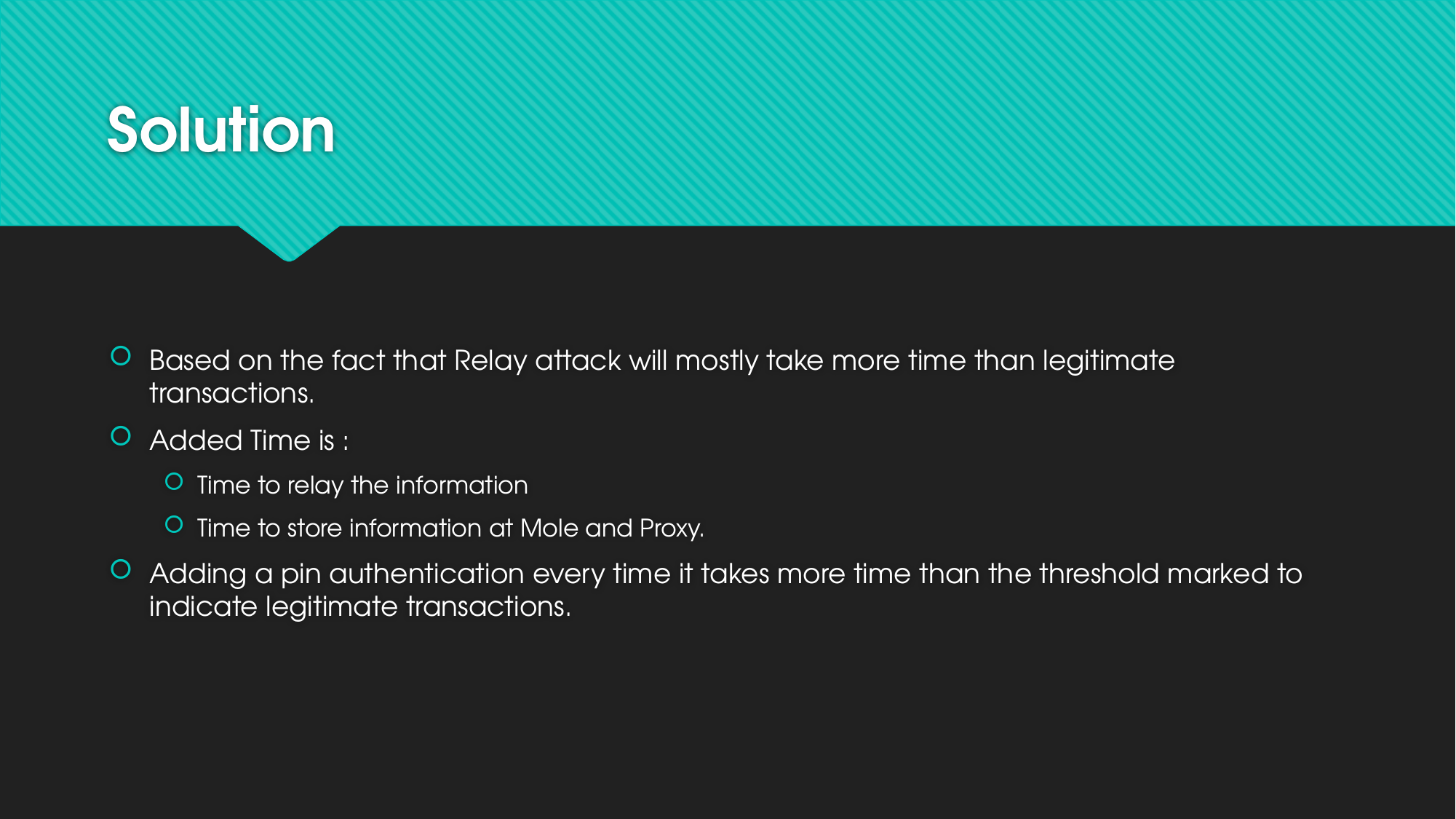

# Solution
Based on the fact that Relay attack will mostly take more time than legitimate transactions.
Added Time is :
Time to relay the information
Time to store information at Mole and Proxy.
Adding a pin authentication every time it takes more time than the threshold marked to indicate legitimate transactions.